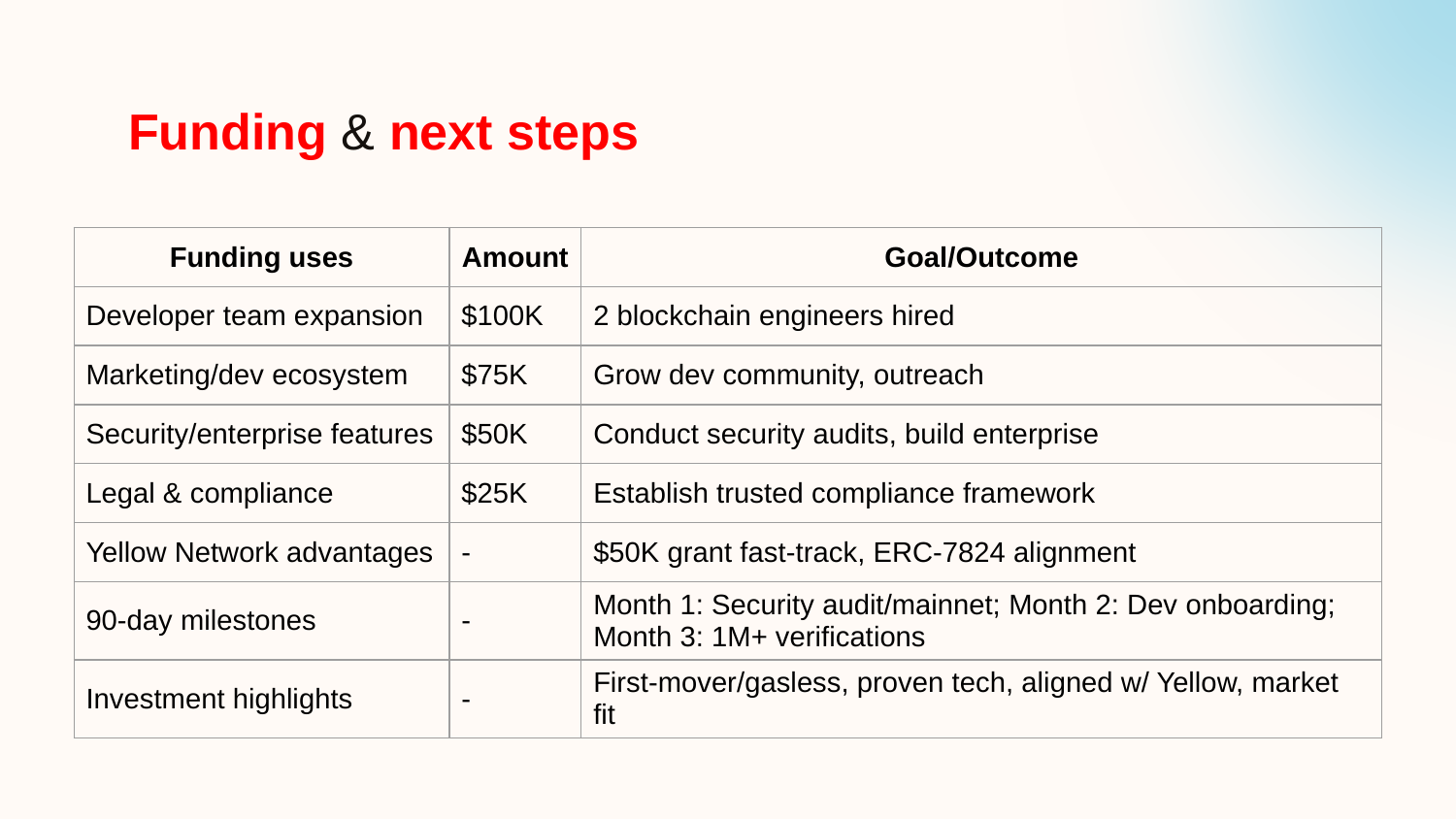

# Funding & next steps
| Funding uses | Amount | Goal/Outcome |
| --- | --- | --- |
| Developer team expansion | $100K | 2 blockchain engineers hired |
| Marketing/dev ecosystem | $75K | Grow dev community, outreach |
| Security/enterprise features | $50K | Conduct security audits, build enterprise |
| Legal & compliance | $25K | Establish trusted compliance framework |
| Yellow Network advantages | - | $50K grant fast-track, ERC-7824 alignment |
| 90-day milestones | - | Month 1: Security audit/mainnet; Month 2: Dev onboarding; Month 3: 1M+ verifications |
| Investment highlights | - | First-mover/gasless, proven tech, aligned w/ Yellow, market fit |